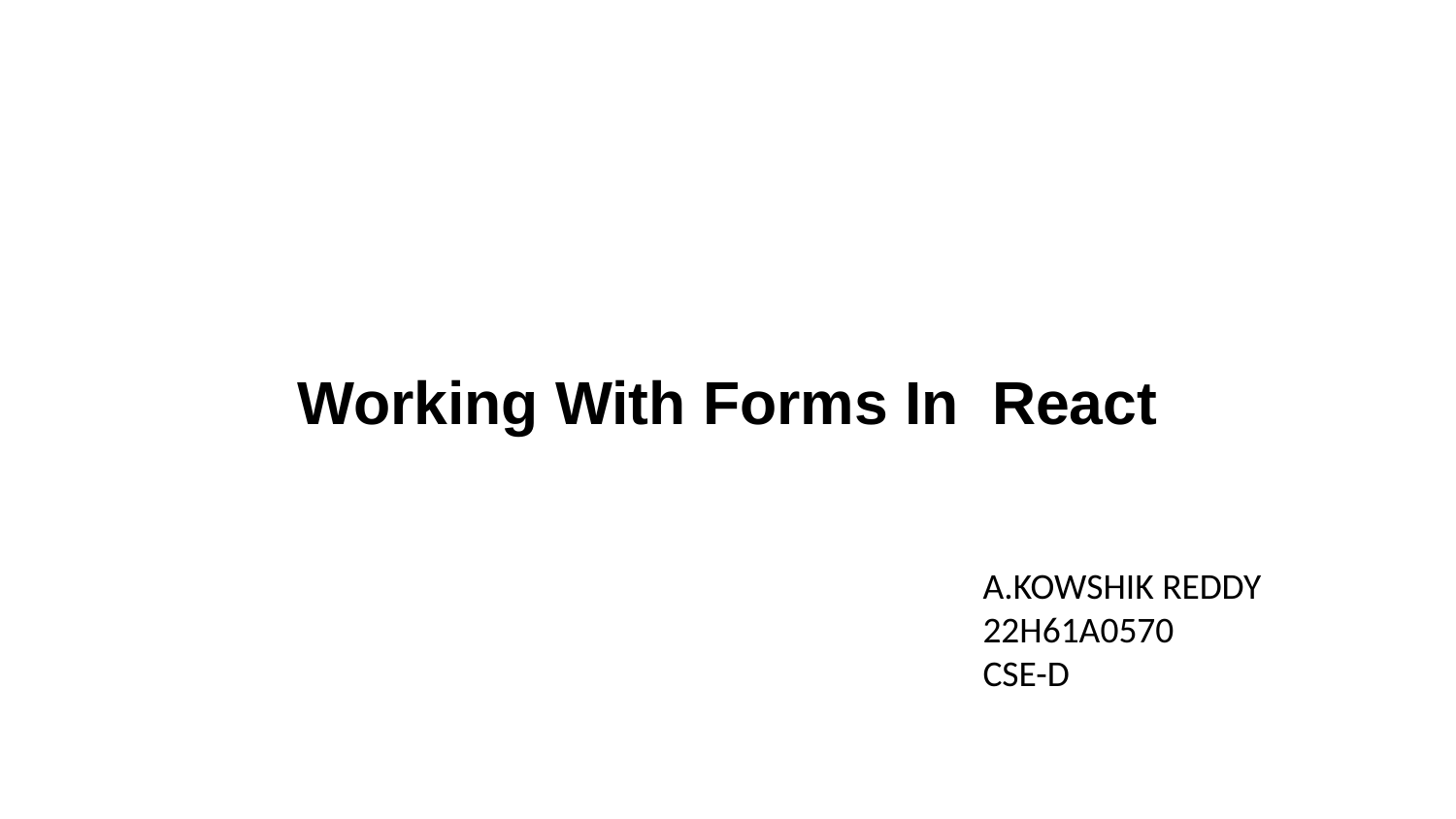

Working With Forms In  React
A.KOWSHIK REDDY
22H61A0570
CSE-D